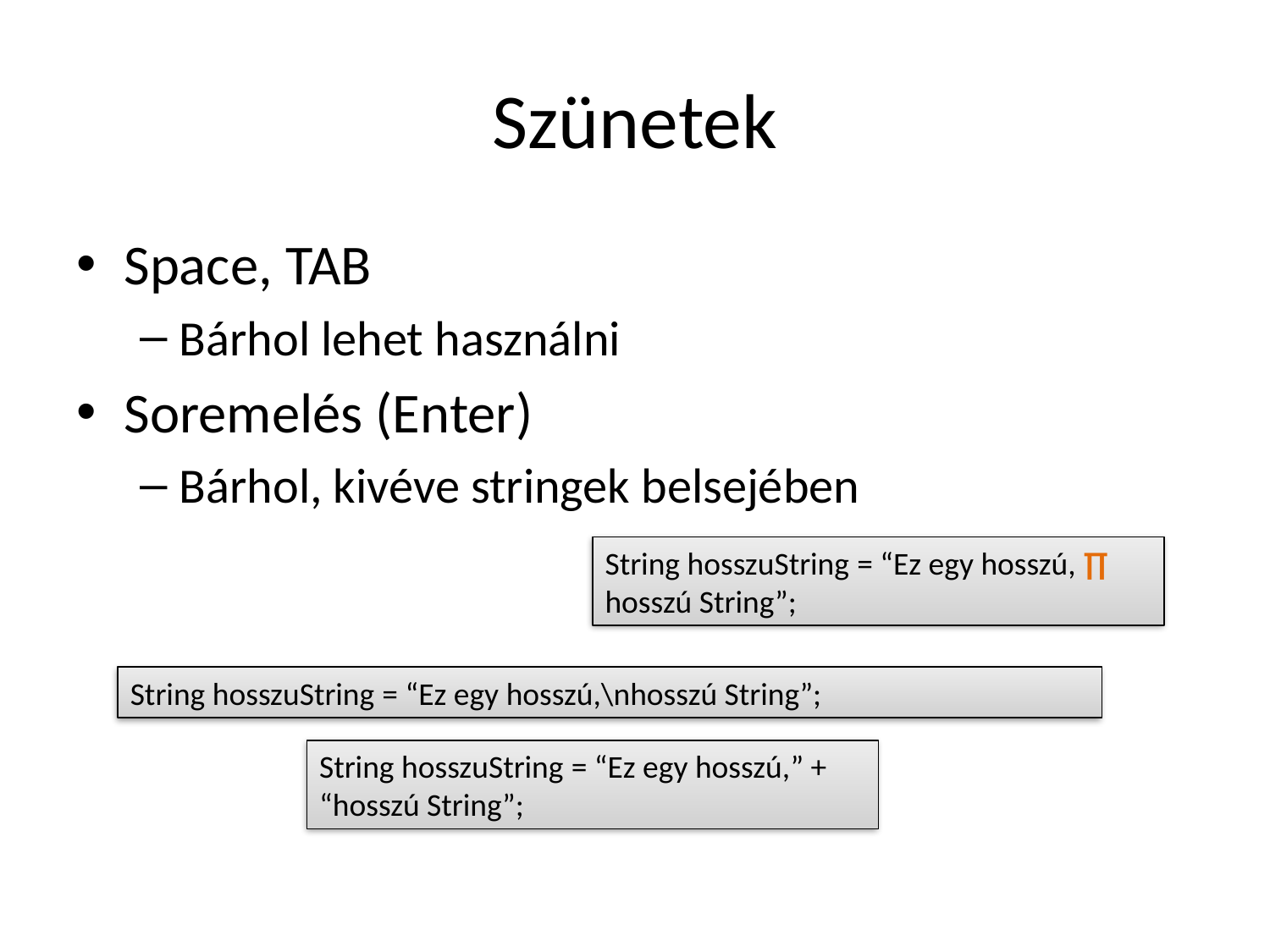

# Szünetek
Space, TAB
Bárhol lehet használni
Soremelés (Enter)
Bárhol, kivéve stringek belsejében

String hosszuString = “Ez egy hosszú, ∏
hosszú String”;
String hosszuString = “Ez egy hosszú,\nhosszú String”;
String hosszuString = “Ez egy hosszú,” +
“hosszú String”;